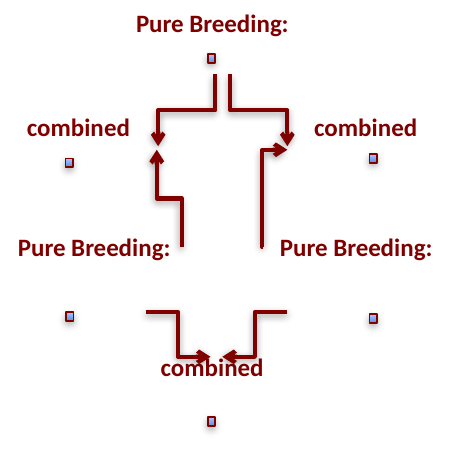

Pure Breeding:

combined
combined

Pure Breeding:
Pure Breeding:

combined